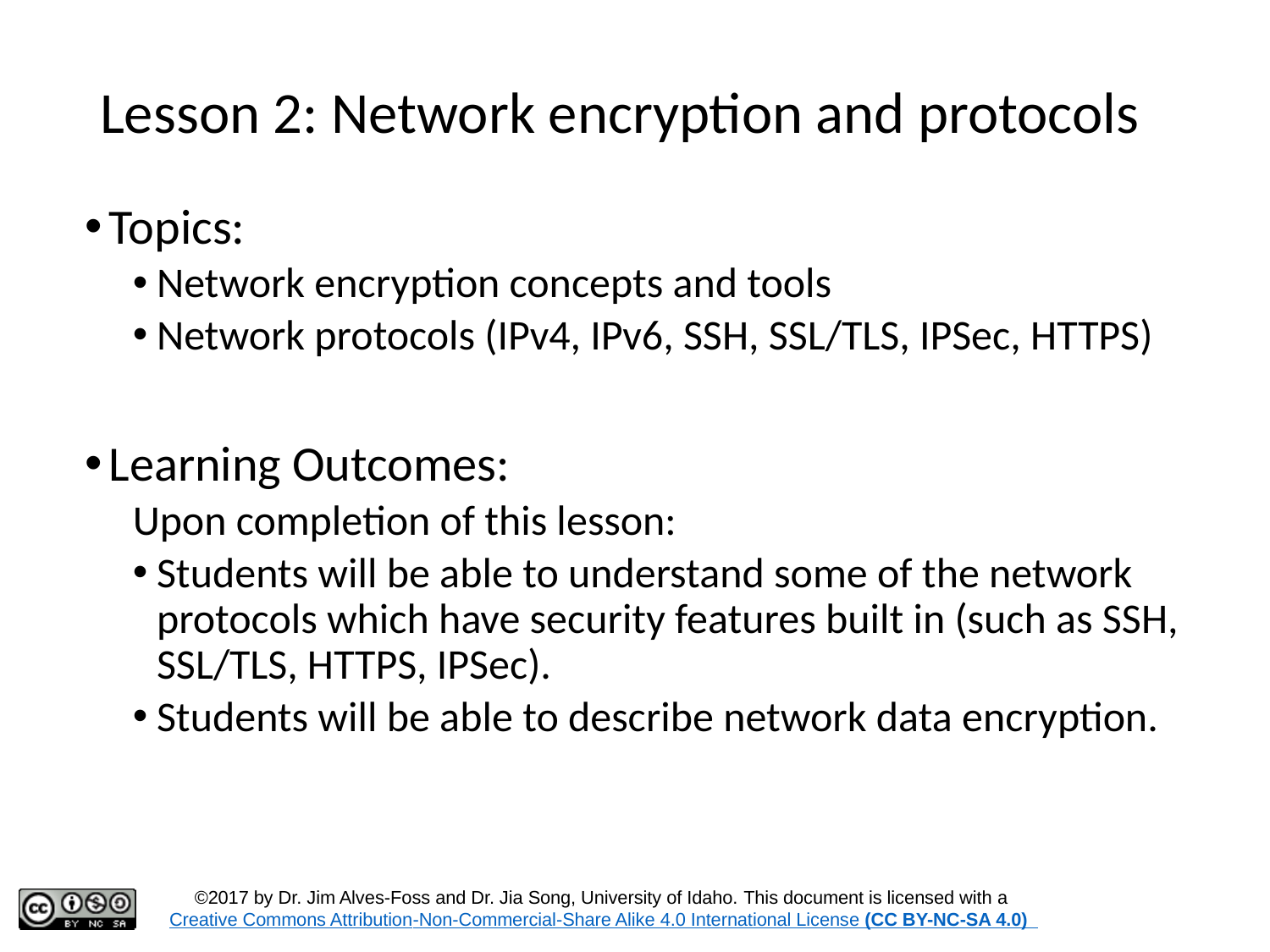

# Lesson 2: Network encryption and protocols
Topics:
Network encryption concepts and tools
Network protocols (IPv4, IPv6, SSH, SSL/TLS, IPSec, HTTPS)

Learning Outcomes:
Upon completion of this lesson:
Students will be able to understand some of the network protocols which have security features built in (such as SSH, SSL/TLS, HTTPS, IPSec).
Students will be able to describe network data encryption.